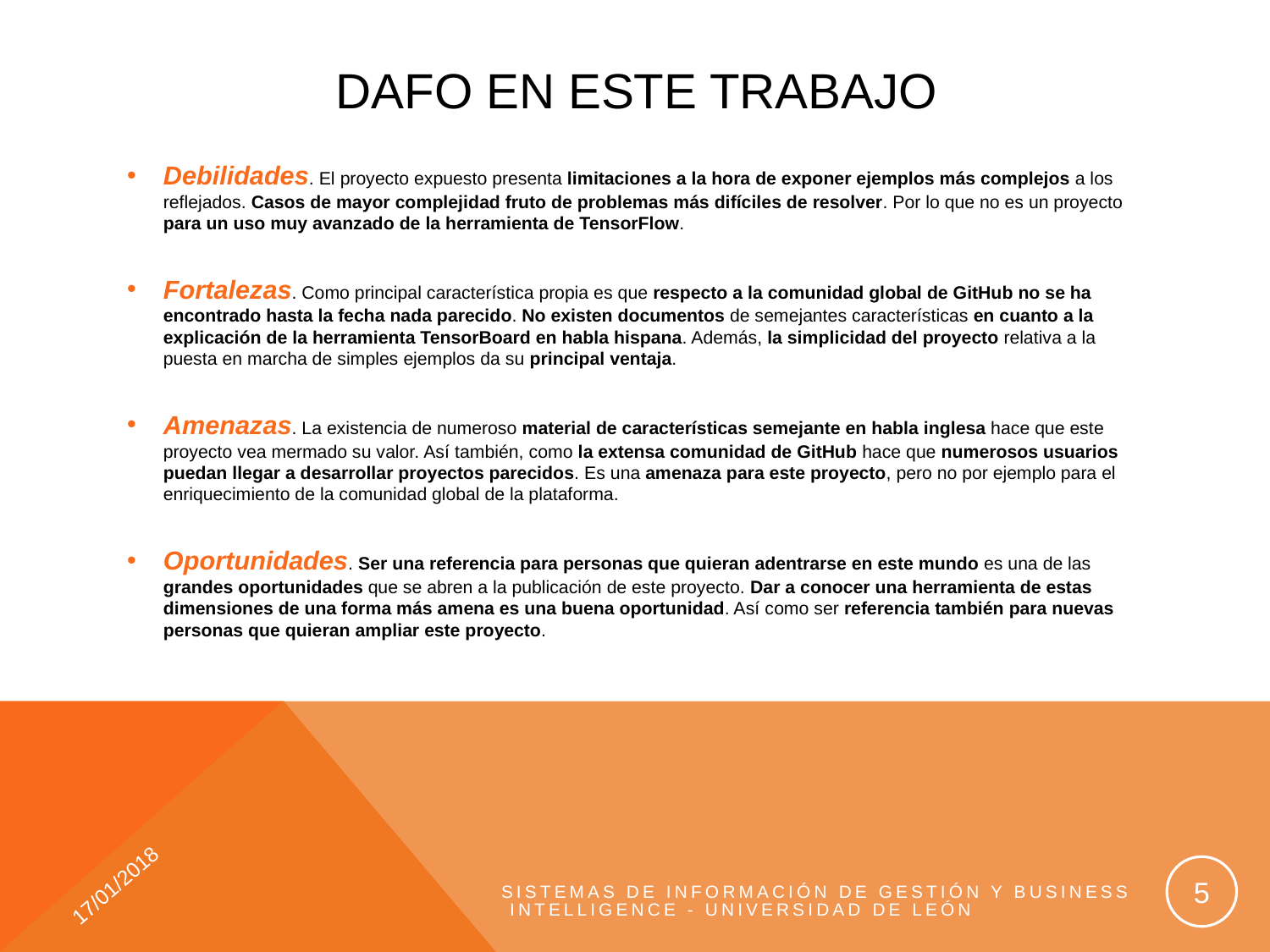

# Dafo en este trabajo
Debilidades. El proyecto expuesto presenta limitaciones a la hora de exponer ejemplos más complejos a los reflejados. Casos de mayor complejidad fruto de problemas más difíciles de resolver. Por lo que no es un proyecto para un uso muy avanzado de la herramienta de TensorFlow.

Fortalezas. Como principal característica propia es que respecto a la comunidad global de GitHub no se ha encontrado hasta la fecha nada parecido. No existen documentos de semejantes características en cuanto a la explicación de la herramienta TensorBoard en habla hispana. Además, la simplicidad del proyecto relativa a la puesta en marcha de simples ejemplos da su principal ventaja.

Amenazas. La existencia de numeroso material de características semejante en habla inglesa hace que este proyecto vea mermado su valor. Así también, como la extensa comunidad de GitHub hace que numerosos usuarios puedan llegar a desarrollar proyectos parecidos. Es una amenaza para este proyecto, pero no por ejemplo para el enriquecimiento de la comunidad global de la plataforma.

Oportunidades. Ser una referencia para personas que quieran adentrarse en este mundo es una de las grandes oportunidades que se abren a la publicación de este proyecto. Dar a conocer una herramienta de estas dimensiones de una forma más amena es una buena oportunidad. Así como ser referencia también para nuevas personas que quieran ampliar este proyecto.

17/01/2018
5
Sistemas de Información de Gestión y Business Intelligence - Universidad de León